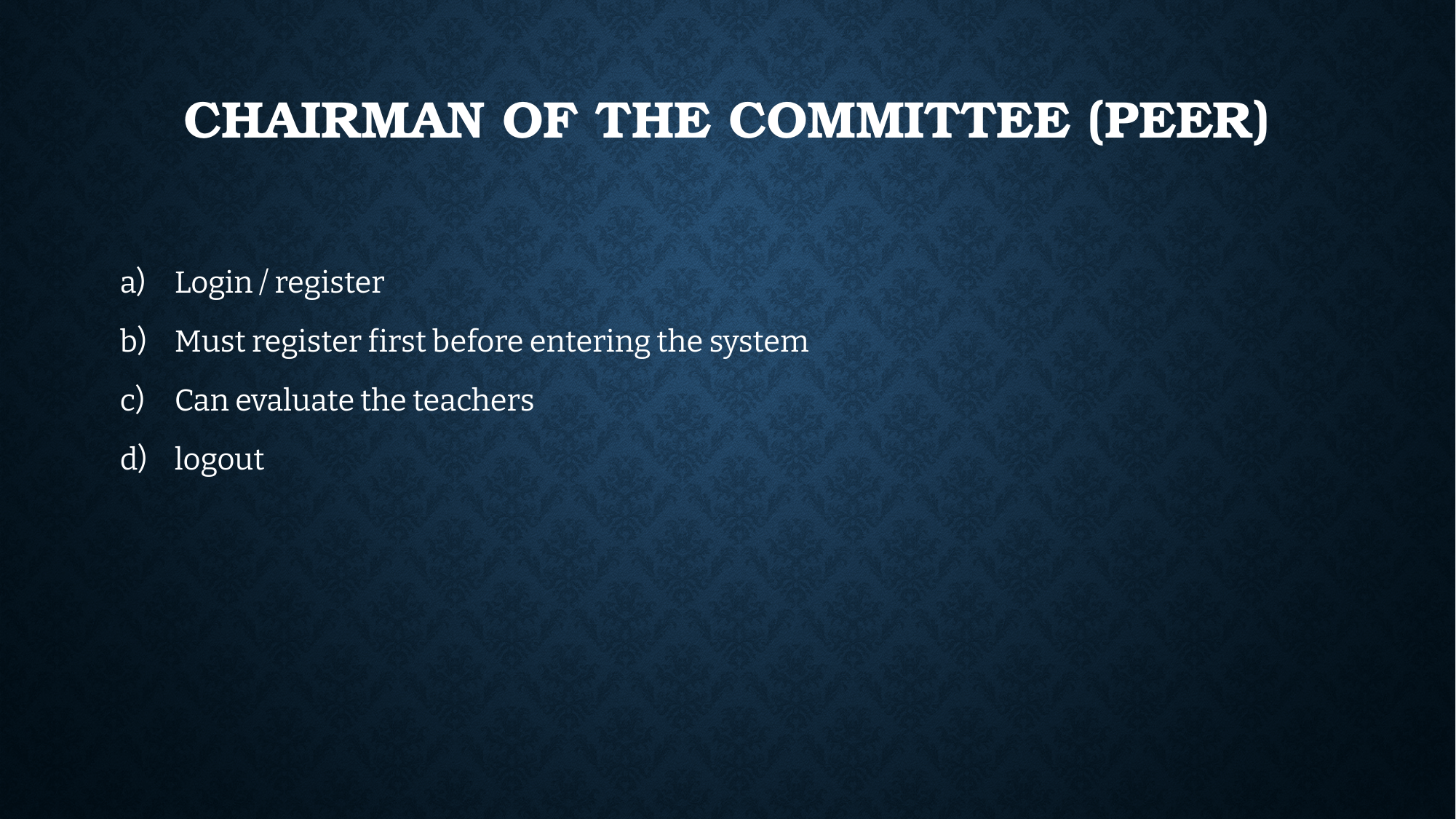

# Chairman of the committee (peer)
Login / register
Must register first before entering the system
Can evaluate the teachers
logout